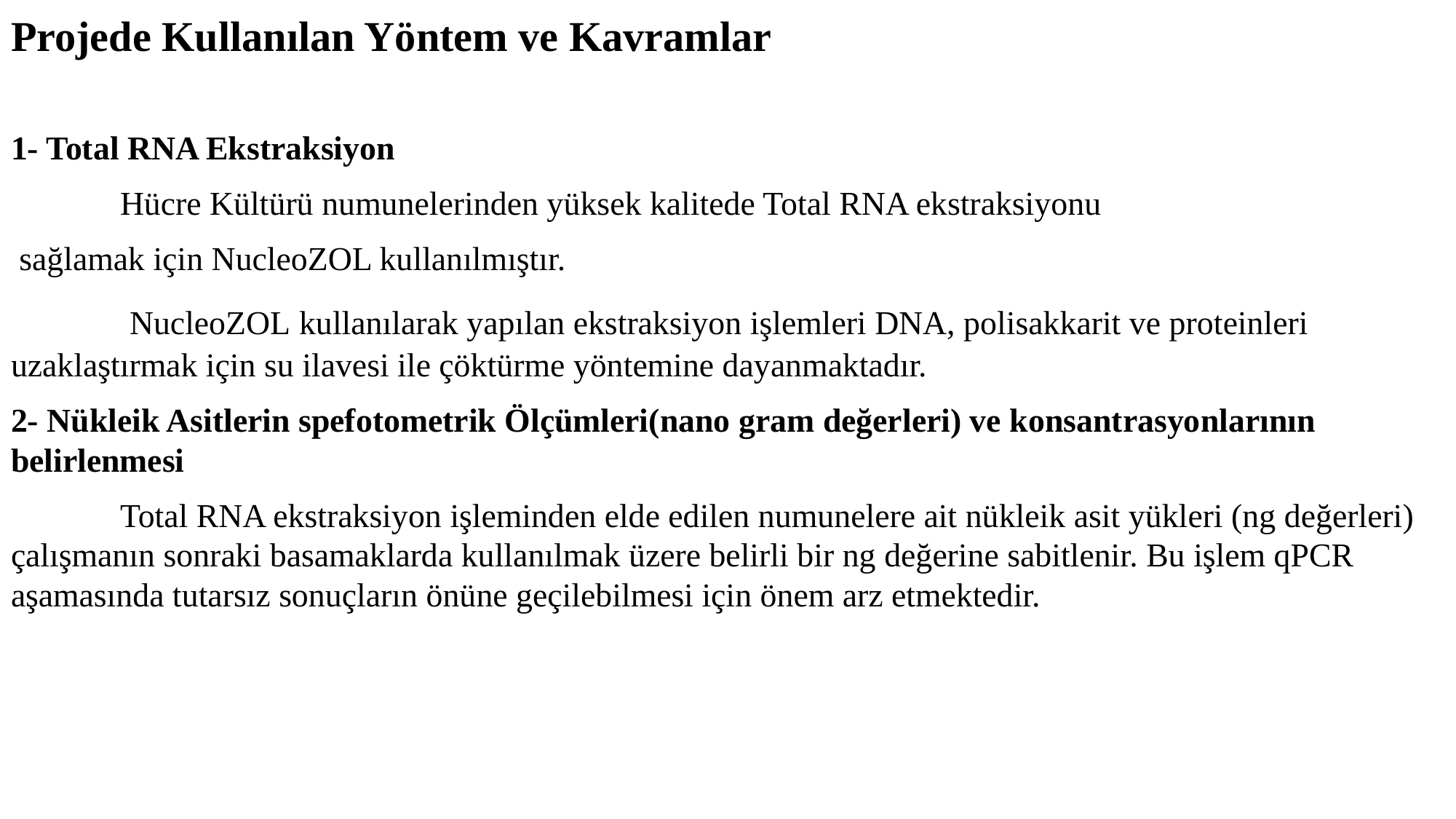

# Projede Kullanılan Yöntem ve Kavramlar
1- Total RNA Ekstraksiyon
	Hücre Kültürü numunelerinden yüksek kalitede Total RNA ekstraksiyonu
 sağlamak için NucleoZOL kullanılmıştır.
	 NucleoZOL kullanılarak yapılan ekstraksiyon işlemleri DNA, polisakkarit ve proteinleri uzaklaştırmak için su ilavesi ile çöktürme yöntemine dayanmaktadır.
2- Nükleik Asitlerin spefotometrik Ölçümleri(nano gram değerleri) ve konsantrasyonlarının belirlenmesi
	Total RNA ekstraksiyon işleminden elde edilen numunelere ait nükleik asit yükleri (ng değerleri) çalışmanın sonraki basamaklarda kullanılmak üzere belirli bir ng değerine sabitlenir. Bu işlem qPCR aşamasında tutarsız sonuçların önüne geçilebilmesi için önem arz etmektedir.